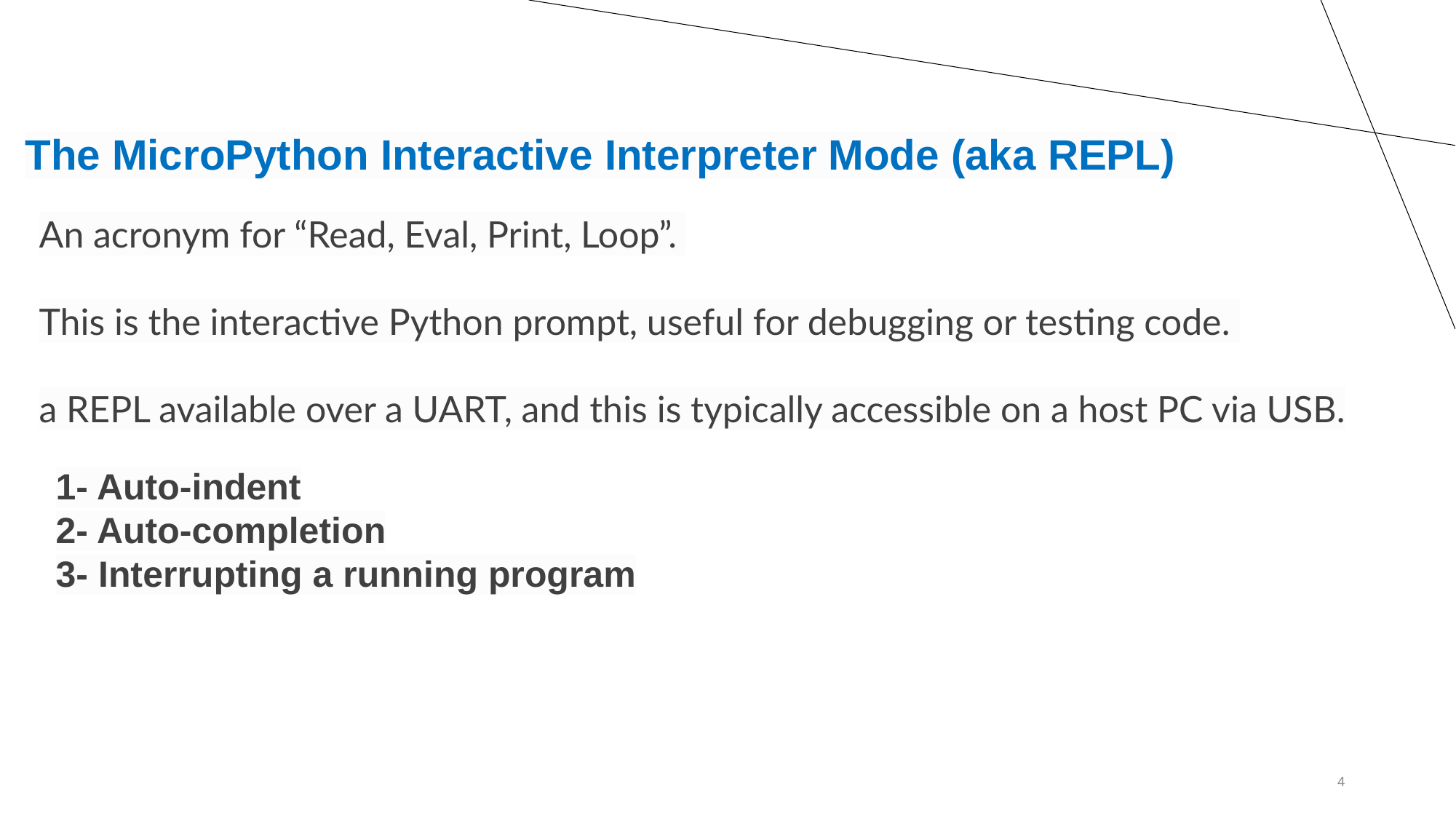

The MicroPython Interactive Interpreter Mode (aka REPL)

An acronym for “Read, Eval, Print, Loop”.

This is the interactive Python prompt, useful for debugging or testing code.

a REPL available over a UART, and this is typically accessible on a host PC via USB.
1- Auto-indent
2- Auto-completion
3- Interrupting a running program
4